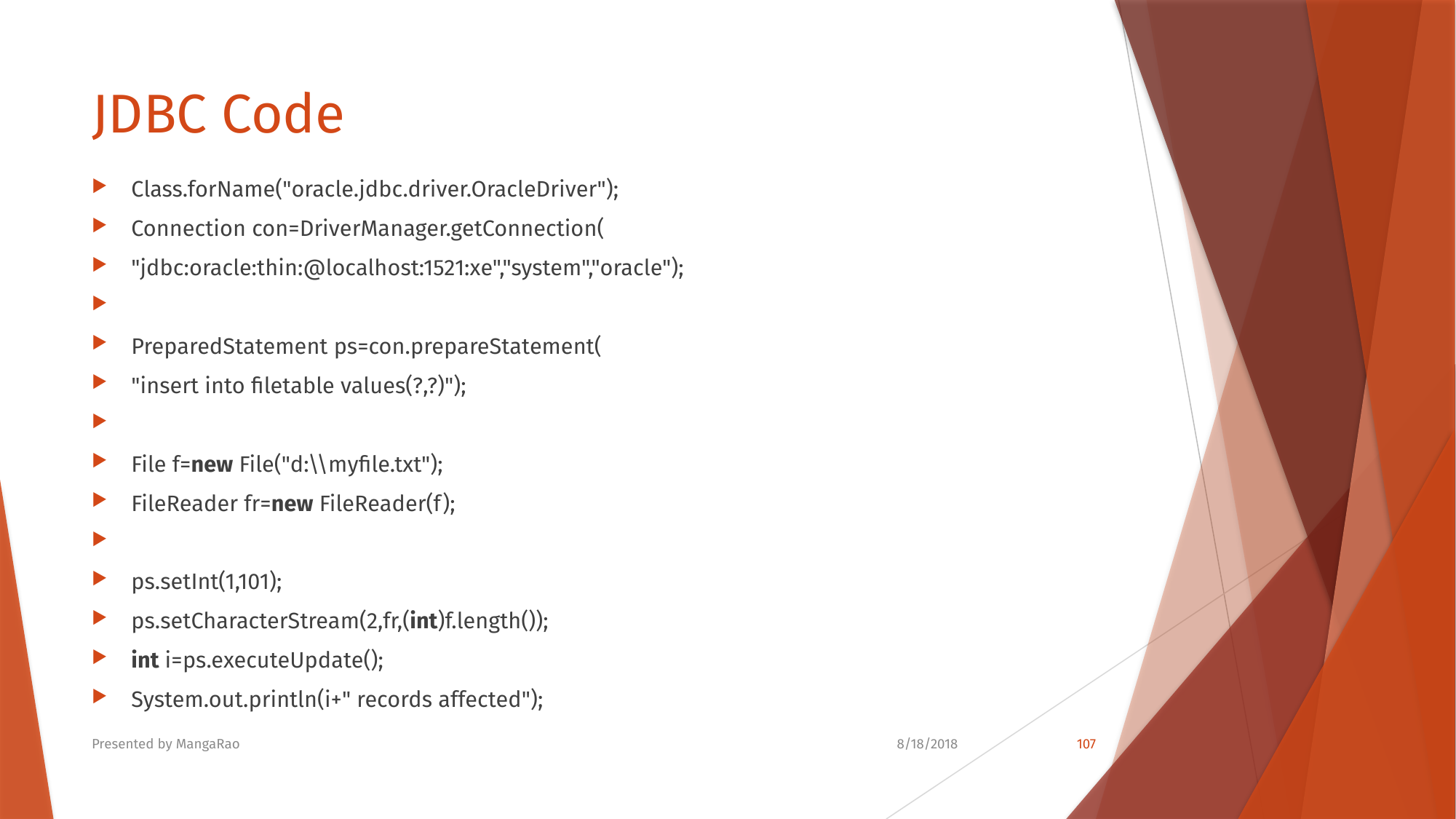

# JDBC Code
Class.forName("oracle.jdbc.driver.OracleDriver");
Connection con=DriverManager.getConnection(
"jdbc:oracle:thin:@localhost:1521:xe","system","oracle");

PreparedStatement ps=con.prepareStatement(
"insert into filetable values(?,?)");

File f=new File("d:\\myfile.txt");
FileReader fr=new FileReader(f);

ps.setInt(1,101);
ps.setCharacterStream(2,fr,(int)f.length());
int i=ps.executeUpdate();
System.out.println(i+" records affected");

Presented by MangaRao
8/18/2018
107